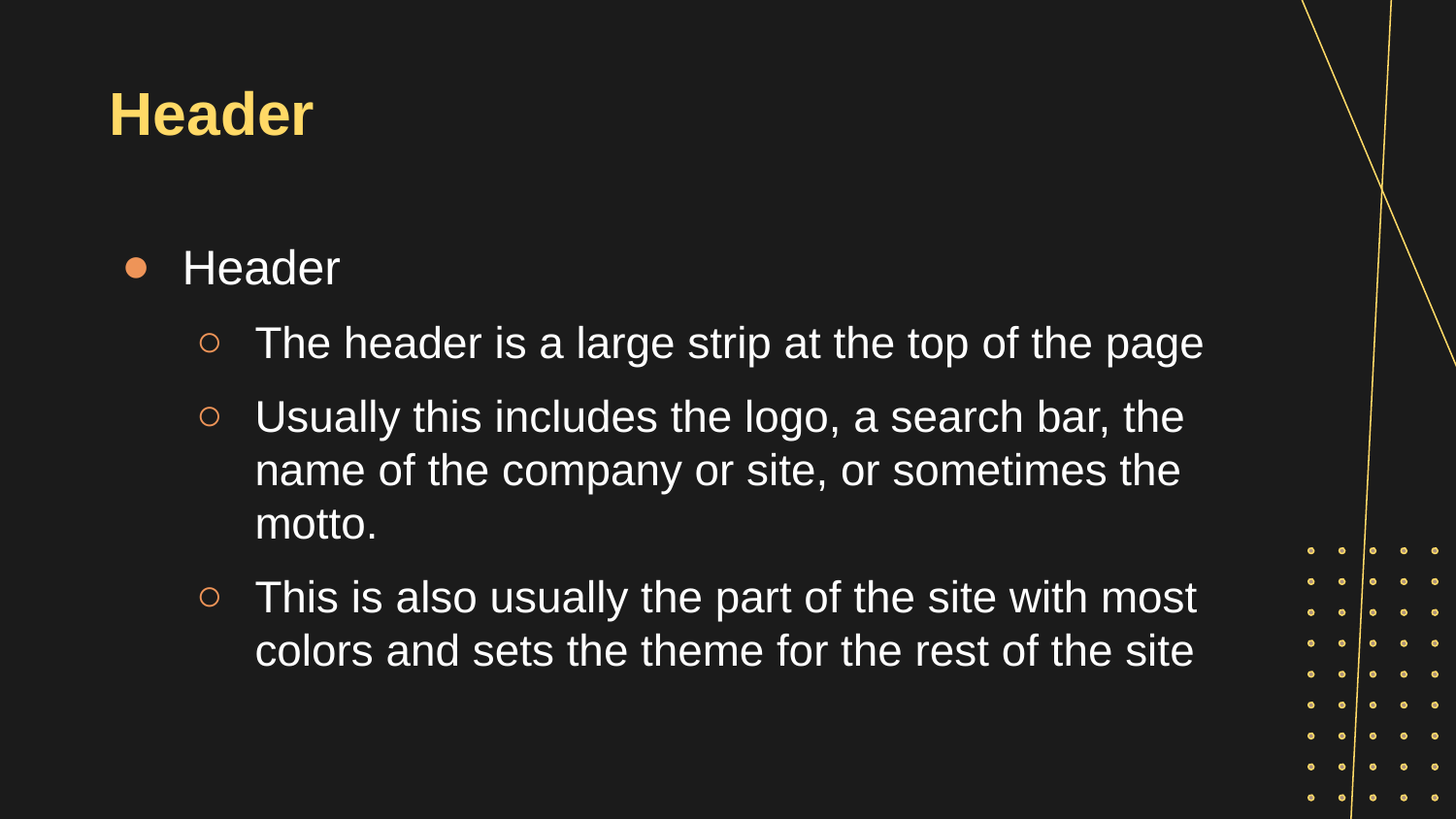

# Header
Header
The header is a large strip at the top of the page
Usually this includes the logo, a search bar, the name of the company or site, or sometimes the motto.
This is also usually the part of the site with most colors and sets the theme for the rest of the site